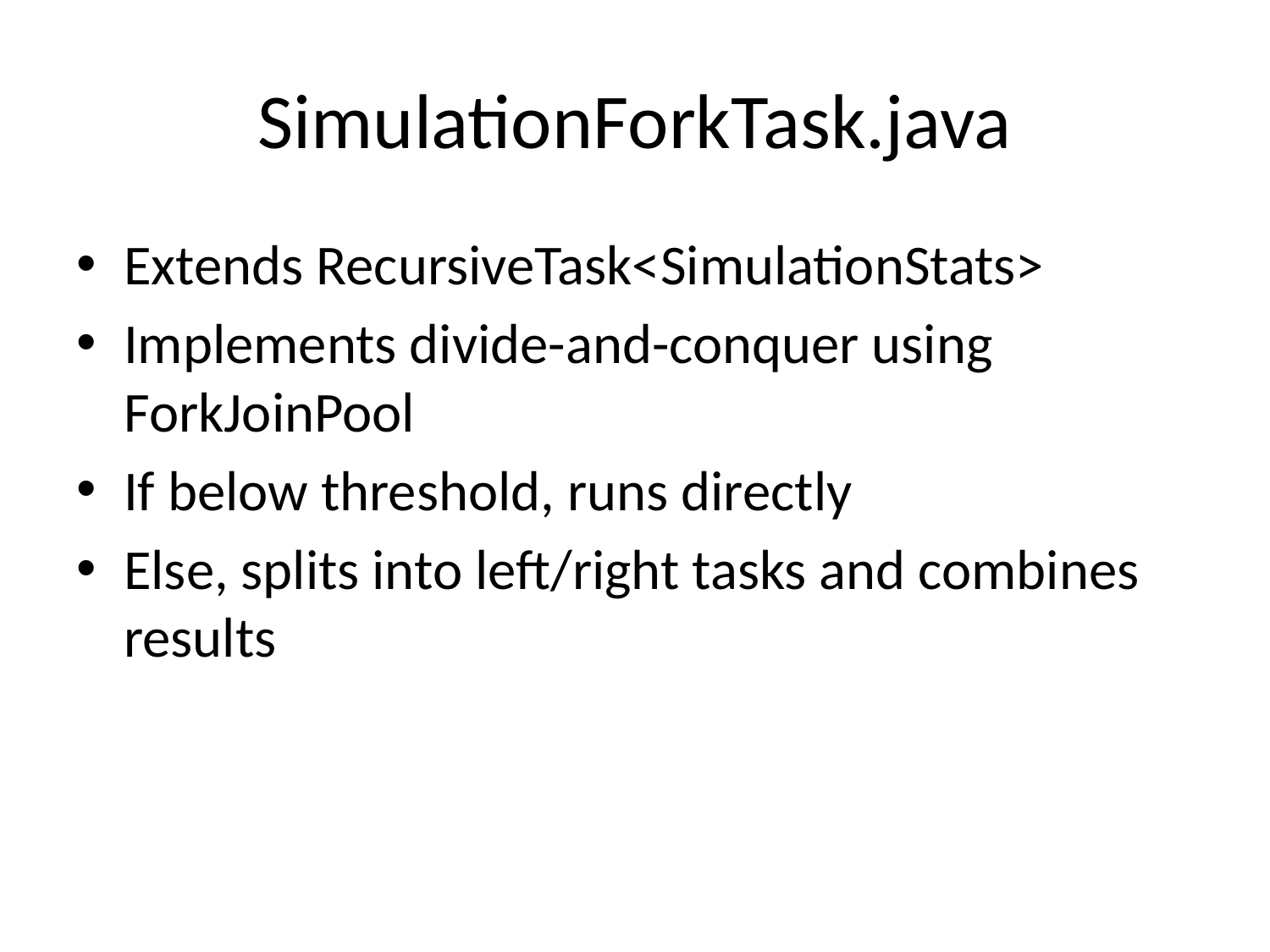

# SimulationForkTask.java
Extends RecursiveTask<SimulationStats>
Implements divide-and-conquer using ForkJoinPool
If below threshold, runs directly
Else, splits into left/right tasks and combines results